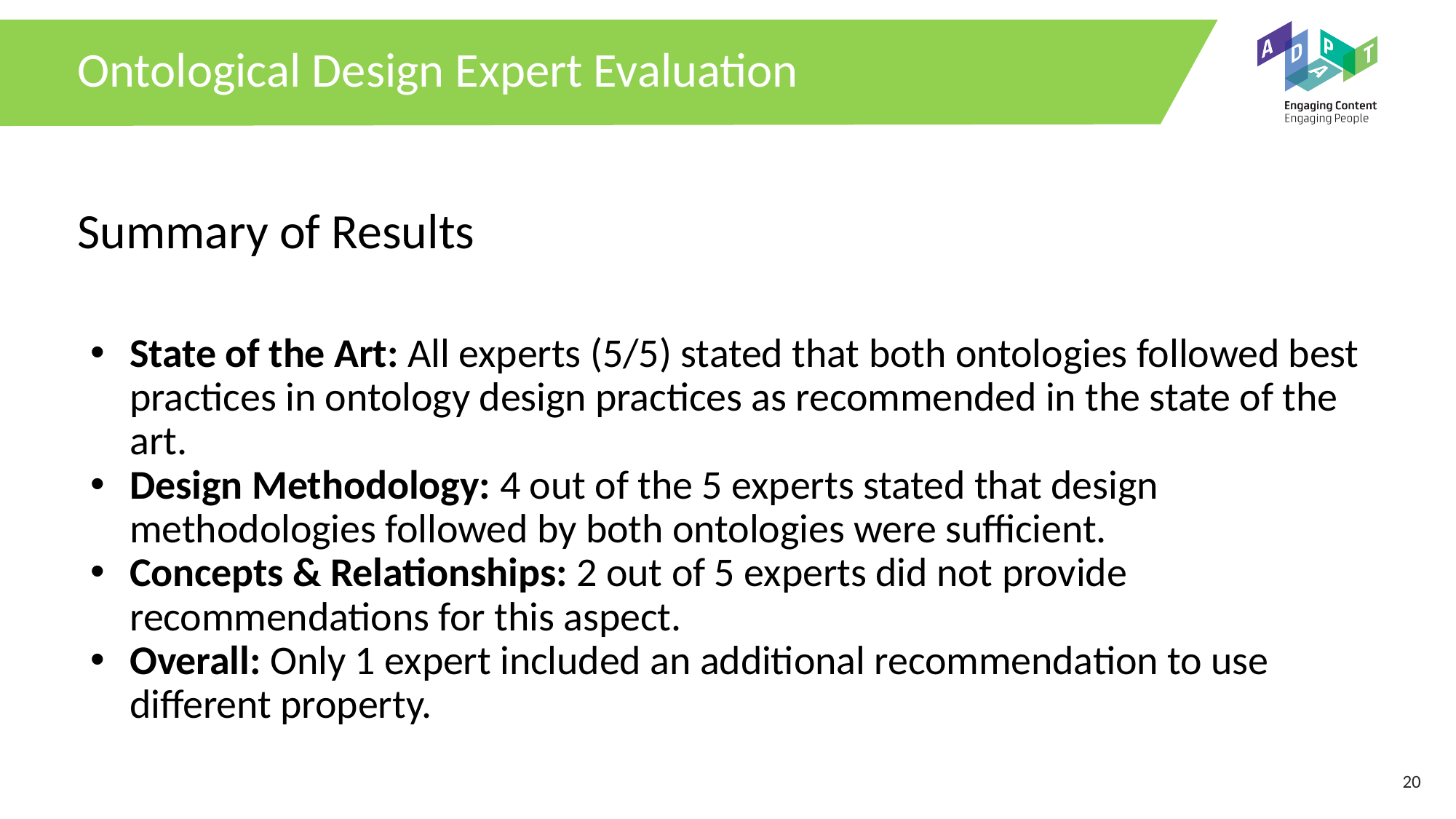

# Ontological Design Expert Evaluation
Summary of Results

State of the Art: All experts (5/5) stated that both ontologies followed best practices in ontology design practices as recommended in the state of the art.
Design Methodology: 4 out of the 5 experts stated that design methodologies followed by both ontologies were sufficient.
Concepts & Relationships: 2 out of 5 experts did not provide recommendations for this aspect.
Overall: Only 1 expert included an additional recommendation to use different property.
20